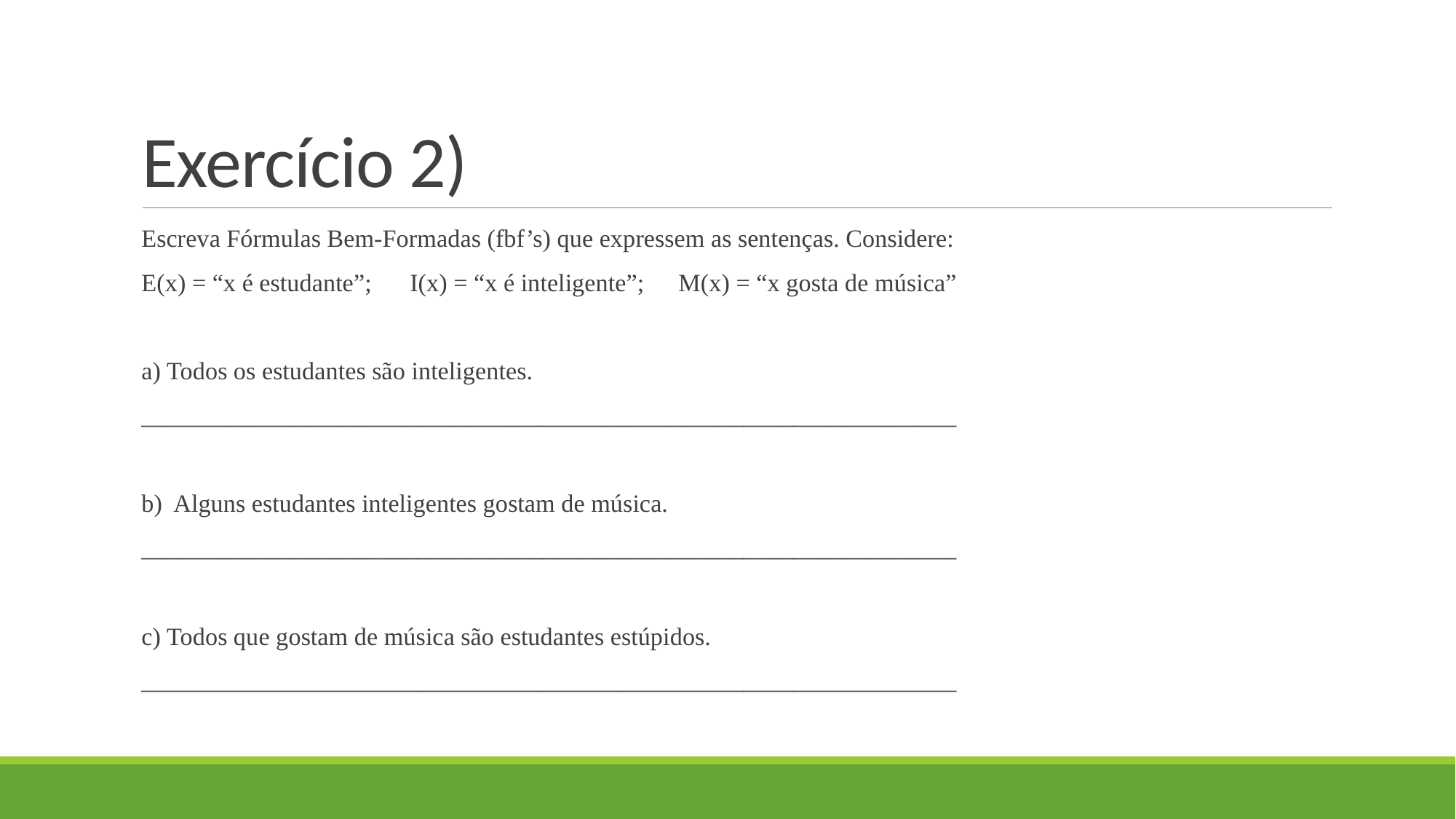

# Exercício 2)
Escreva Fórmulas Bem-Formadas (fbf’s) que expressem as sentenças. Considere:
E(x) = “x é estudante”;		I(x) = “x é inteligente”;	M(x) = “x gosta de música”

a) Todos os estudantes são inteligentes.
_________________________________________________________________

b)  Alguns estudantes inteligentes gostam de música.
_________________________________________________________________

c) Todos que gostam de música são estudantes estúpidos.
_________________________________________________________________